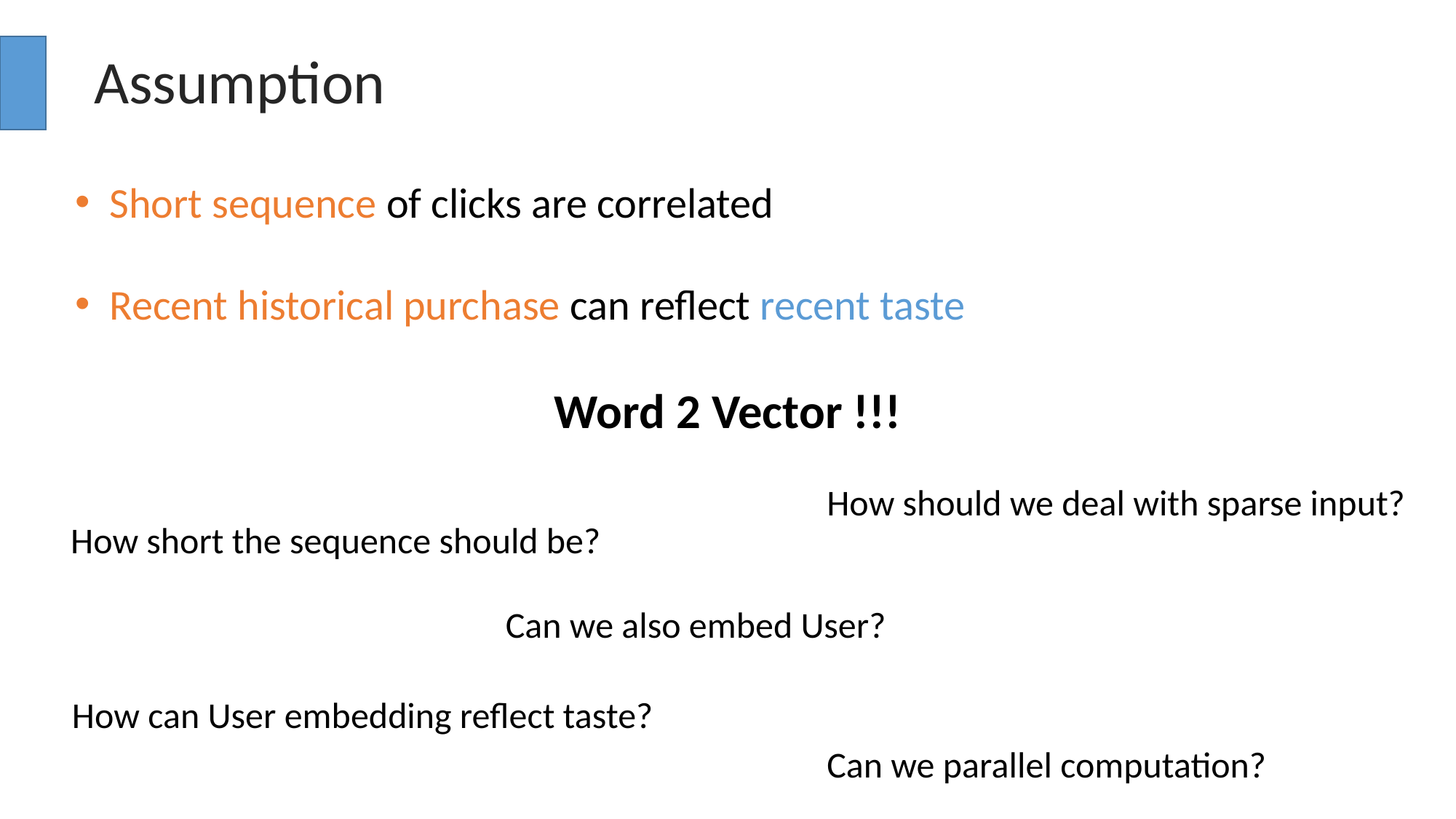

Assumption
Short sequence of clicks are correlated

Recent historical purchase can reflect recent taste
Word 2 Vector !!!
How should we deal with sparse input?
How short the sequence should be?
Can we also embed User?
How can User embedding reflect taste?
Can we parallel computation?